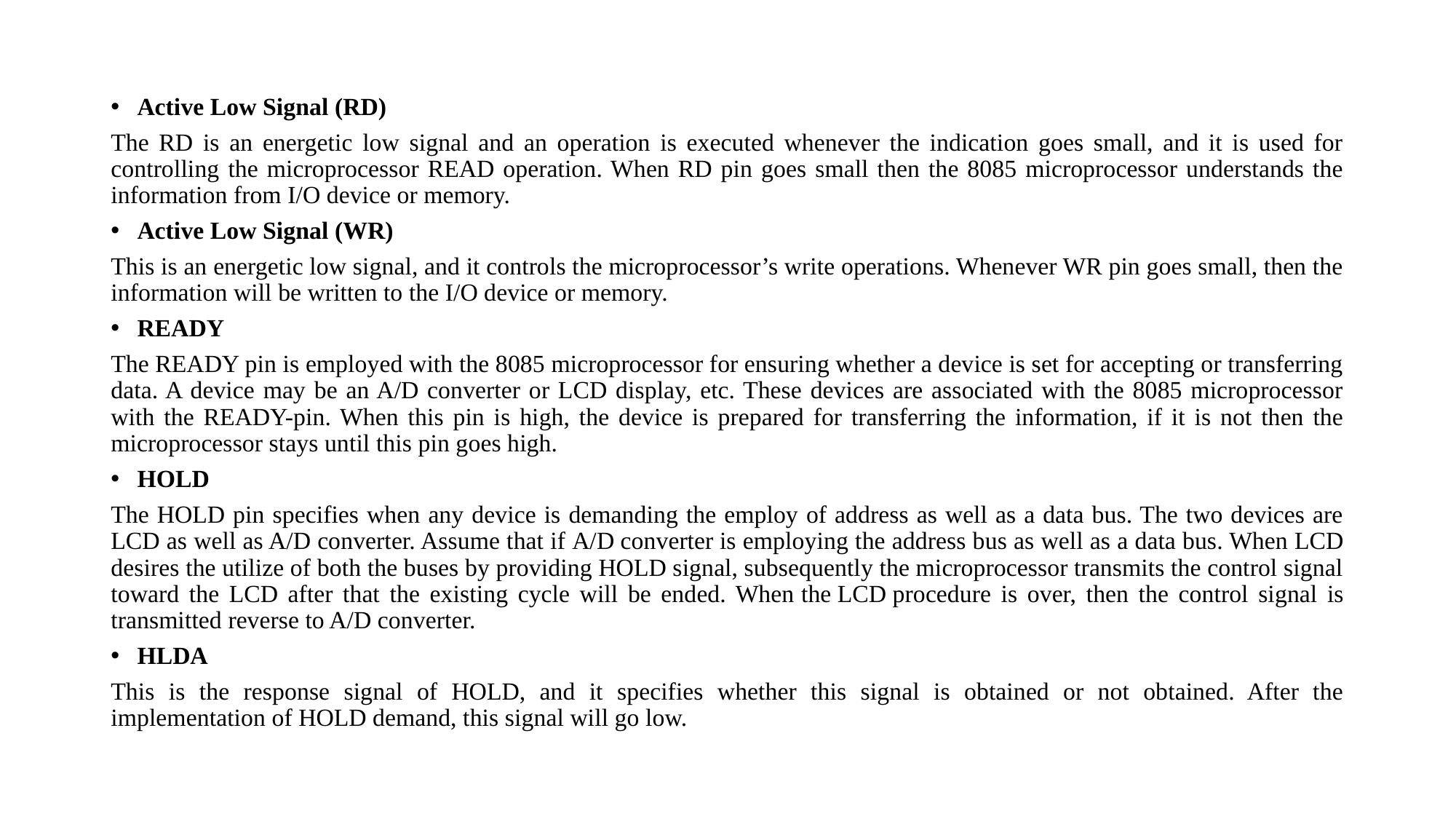

Active Low Signal (RD)
The RD is an energetic low signal and an operation is executed whenever the indication goes small, and it is used for controlling the microprocessor READ operation. When RD pin goes small then the 8085 microprocessor understands the information from I/O device or memory.
Active Low Signal (WR)
This is an energetic low signal, and it controls the microprocessor’s write operations. Whenever WR pin goes small, then the information will be written to the I/O device or memory.
READY
The READY pin is employed with the 8085 microprocessor for ensuring whether a device is set for accepting or transferring data. A device may be an A/D converter or LCD display, etc. These devices are associated with the 8085 microprocessor with the READY-pin. When this pin is high, the device is prepared for transferring the information, if it is not then the microprocessor stays until this pin goes high.
HOLD
The HOLD pin specifies when any device is demanding the employ of address as well as a data bus. The two devices are LCD as well as A/D converter. Assume that if A/D converter is employing the address bus as well as a data bus. When LCD desires the utilize of both the buses by providing HOLD signal, subsequently the microprocessor transmits the control signal toward the LCD after that the existing cycle will be ended. When the LCD procedure is over, then the control signal is transmitted reverse to A/D converter.
HLDA
This is the response signal of HOLD, and it specifies whether this signal is obtained or not obtained. After the implementation of HOLD demand, this signal will go low.